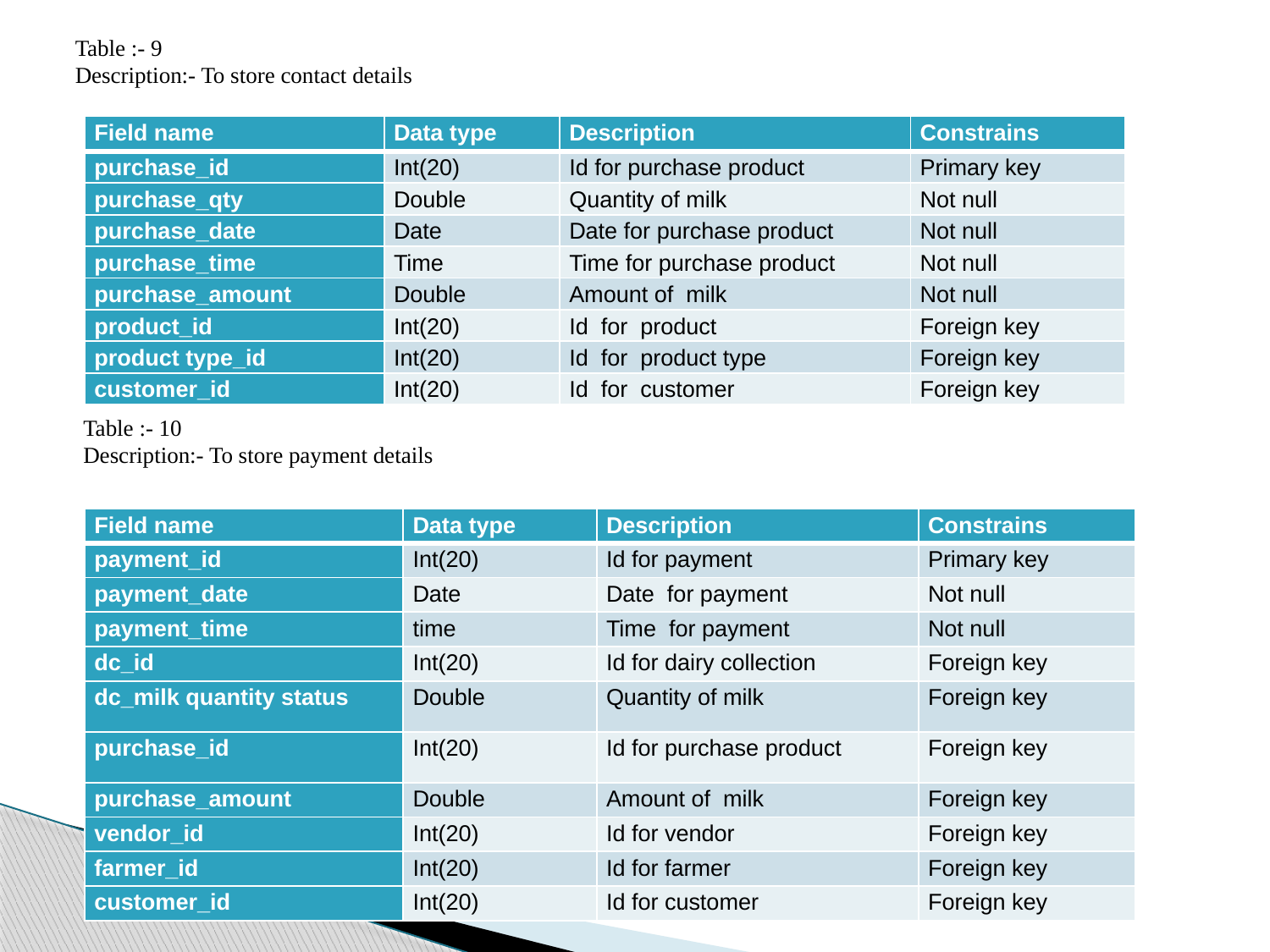

Table :- 9
Description:- To store contact details

| Field name | Data type | Description | Constrains |
| --- | --- | --- | --- |
| purchase\_id | Int(20) | Id for purchase product | Primary key |
| purchase\_qty | Double | Quantity of milk | Not null |
| purchase\_date | Date | Date for purchase product | Not null |
| purchase\_time | Time | Time for purchase product | Not null |
| purchase\_amount | Double | Amount of milk | Not null |
| product\_id | Int(20) | Id for product | Foreign key |
| product type\_id | Int(20) | Id for product type | Foreign key |
| customer\_id | Int(20) | Id for customer | Foreign key |
Table :- 10
Description:- To store payment details

| Field name | Data type | Description | Constrains |
| --- | --- | --- | --- |
| payment\_id | Int(20) | Id for payment | Primary key |
| payment\_date | Date | Date for payment | Not null |
| payment\_time | time | Time for payment | Not null |
| dc\_id | Int(20) | Id for dairy collection | Foreign key |
| dc\_milk quantity status | Double | Quantity of milk | Foreign key |
| purchase\_id | Int(20) | Id for purchase product | Foreign key |
| purchase\_amount | Double | Amount of milk | Foreign key |
| vendor\_id | Int(20) | Id for vendor | Foreign key |
| farmer\_id | Int(20) | Id for farmer | Foreign key |
| customer\_id | Int(20) | Id for customer | Foreign key |